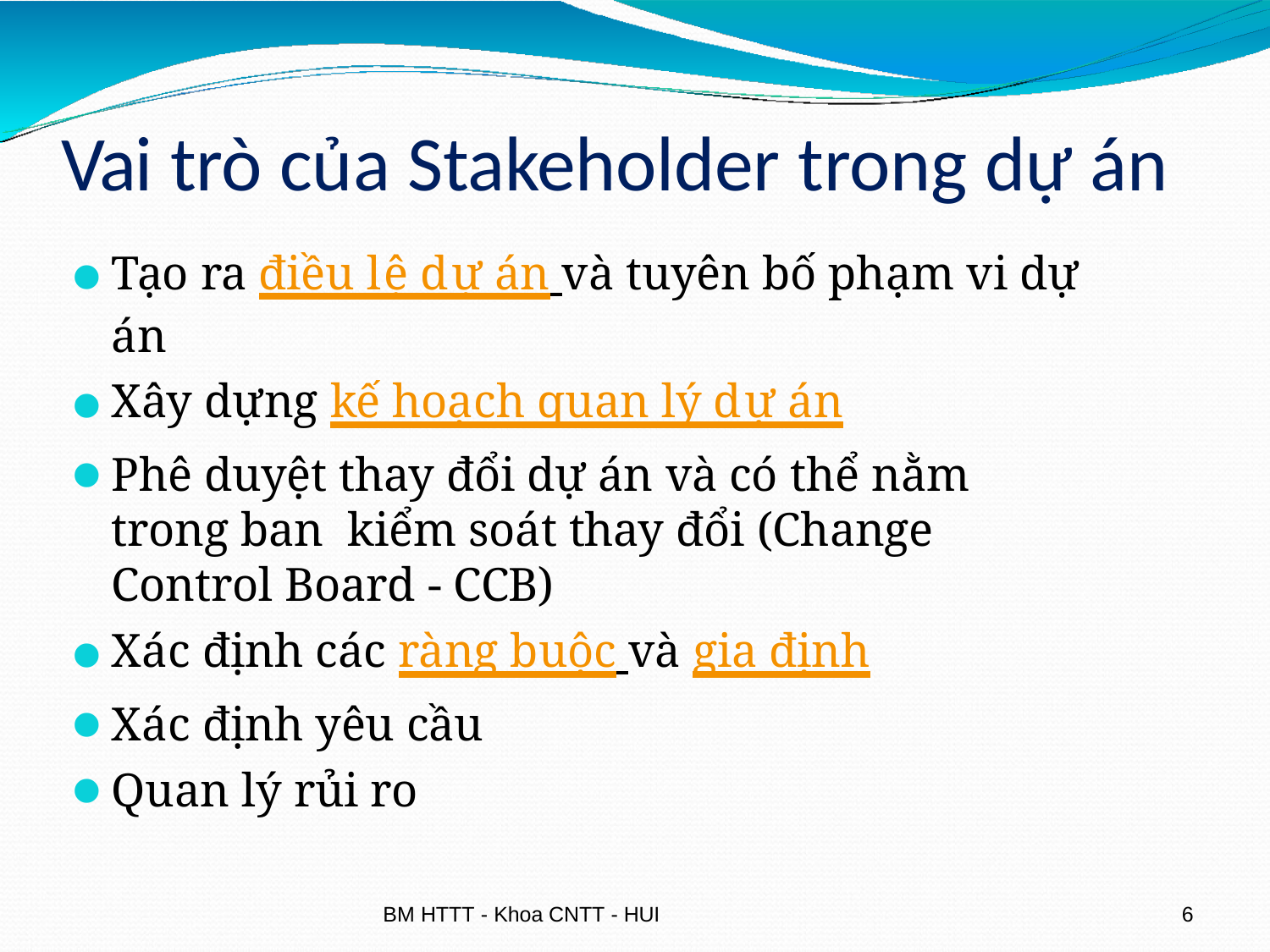

# Vai trò của Stakeholder trong dự án
Tạo ra điều lệ dự án và tuyên bố phạm vi dự án
Xây dựng kế hoạch quan lý dự án
Phê duyệt thay đổi dự án và có thể nằm trong ban  kiểm soát thay đổi (Change Control Board - CCB)
Xác định các ràng buộc và gia định
Xác định yêu cầu
Quan lý rủi ro
BM HTTT - Khoa CNTT - HUI
6